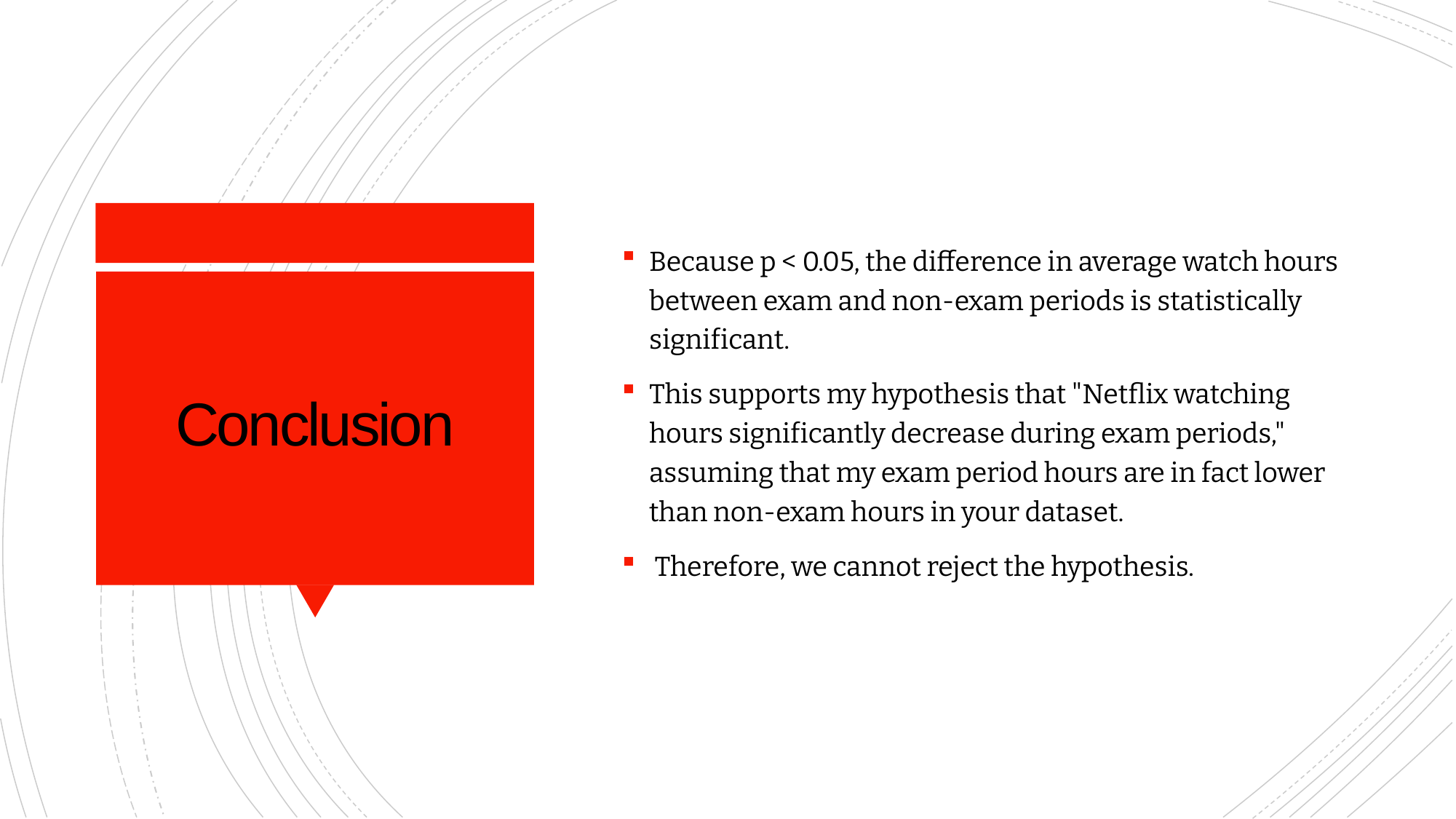

Because p < 0.05, the difference in average watch hours between exam and non-exam periods is statistically significant.
This supports my hypothesis that "Netflix watching hours significantly decrease during exam periods," assuming that my exam period hours are in fact lower than non-exam hours in your dataset.
 Therefore, we cannot reject the hypothesis.
# Conclusion